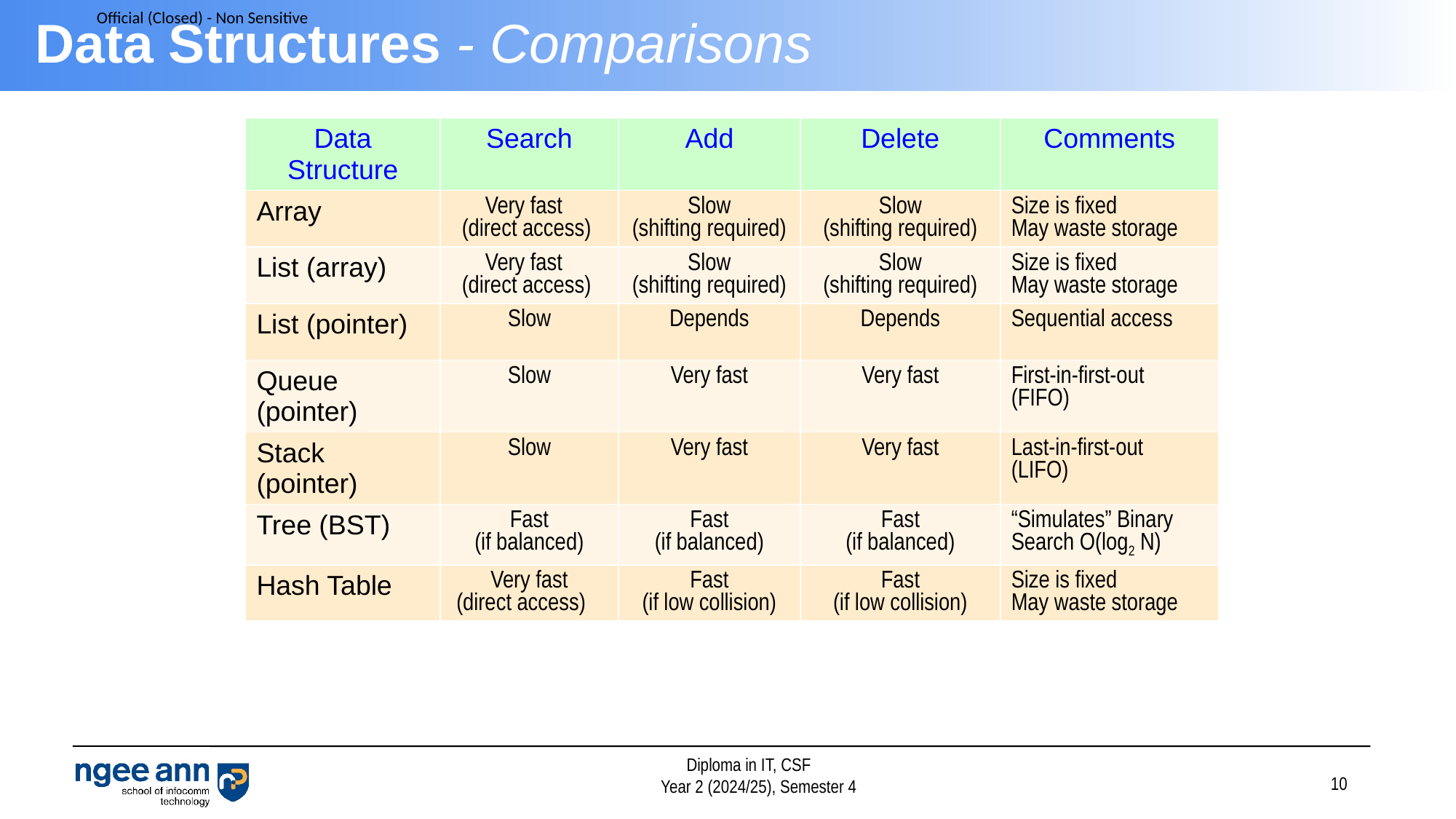

# Data Structures - Comparisons
| Data Structure | Search | Add | Delete | Comments |
| --- | --- | --- | --- | --- |
| Array | Very fast (direct access) | Slow (shifting required) | Slow (shifting required) | Size is fixed May waste storage |
| List (array) | Very fast (direct access) | Slow (shifting required) | Slow (shifting required) | Size is fixed May waste storage |
| List (pointer) | Slow | Depends | Depends | Sequential access |
| Queue (pointer) | Slow | Very fast | Very fast | First-in-first-out (FIFO) |
| Stack (pointer) | Slow | Very fast | Very fast | Last-in-first-out (LIFO) |
| Tree (BST) | Fast (if balanced) | Fast (if balanced) | Fast (if balanced) | “Simulates” Binary Search O(log2 N) |
| Hash Table | Very fast (direct access) | Fast (if low collision) | Fast (if low collision) | Size is fixed May waste storage |